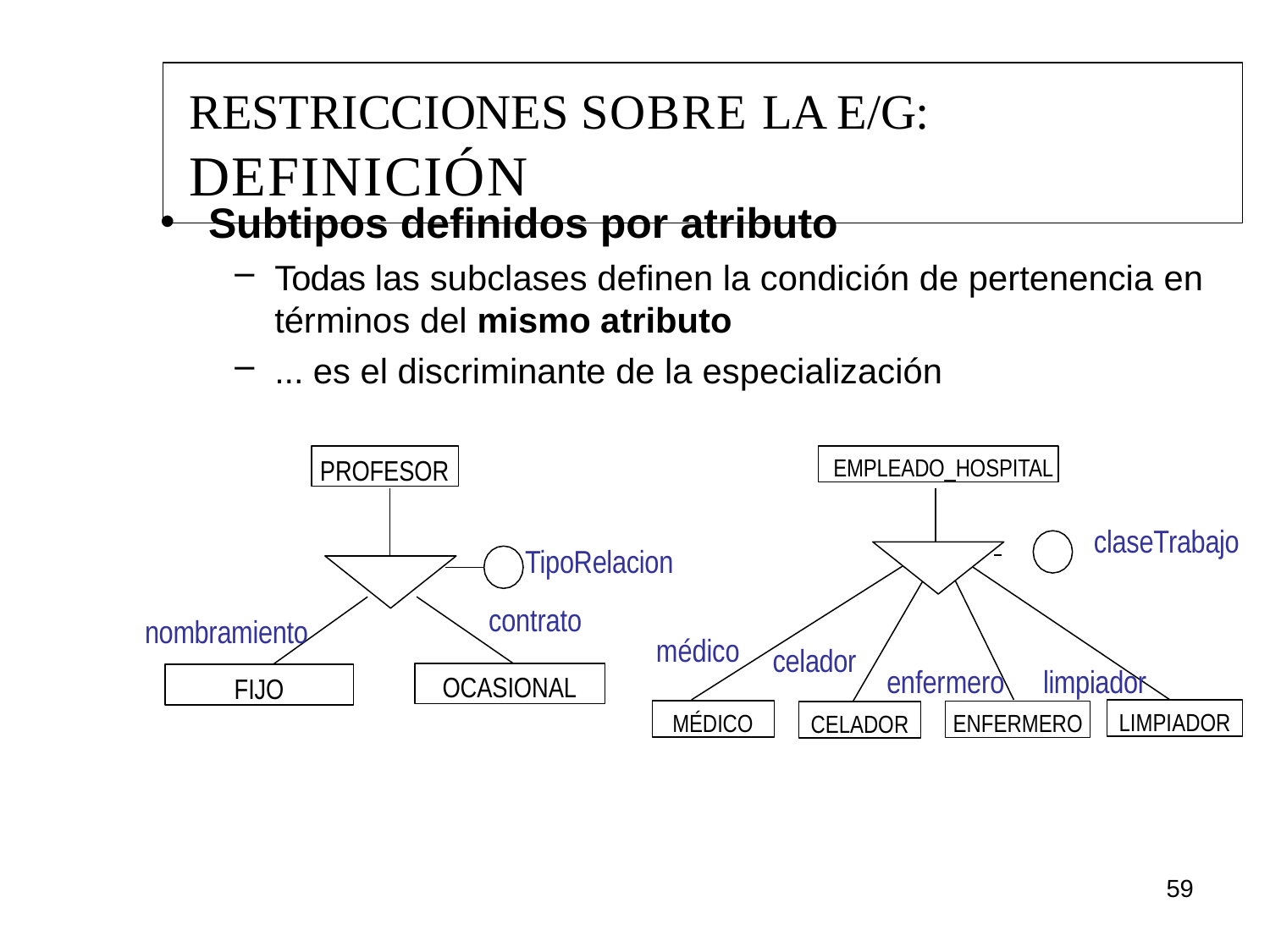

# Restricciones sobre la E/G: Definición
Subtipos definidos por atributo
Todas las subclases definen la condición de pertenencia en
términos del mismo atributo
... es el discriminante de la especialización
PROFESOR
EMPLEADO_HOSPITAL

 		claseTrabajo
TipoRelacion
contrato

nombramiento
médico
celador
enfermero
limpiador

OCASIONAL

FIJO
LIMPIADOR
MÉDICO
ENFERMERO

CELADOR
59